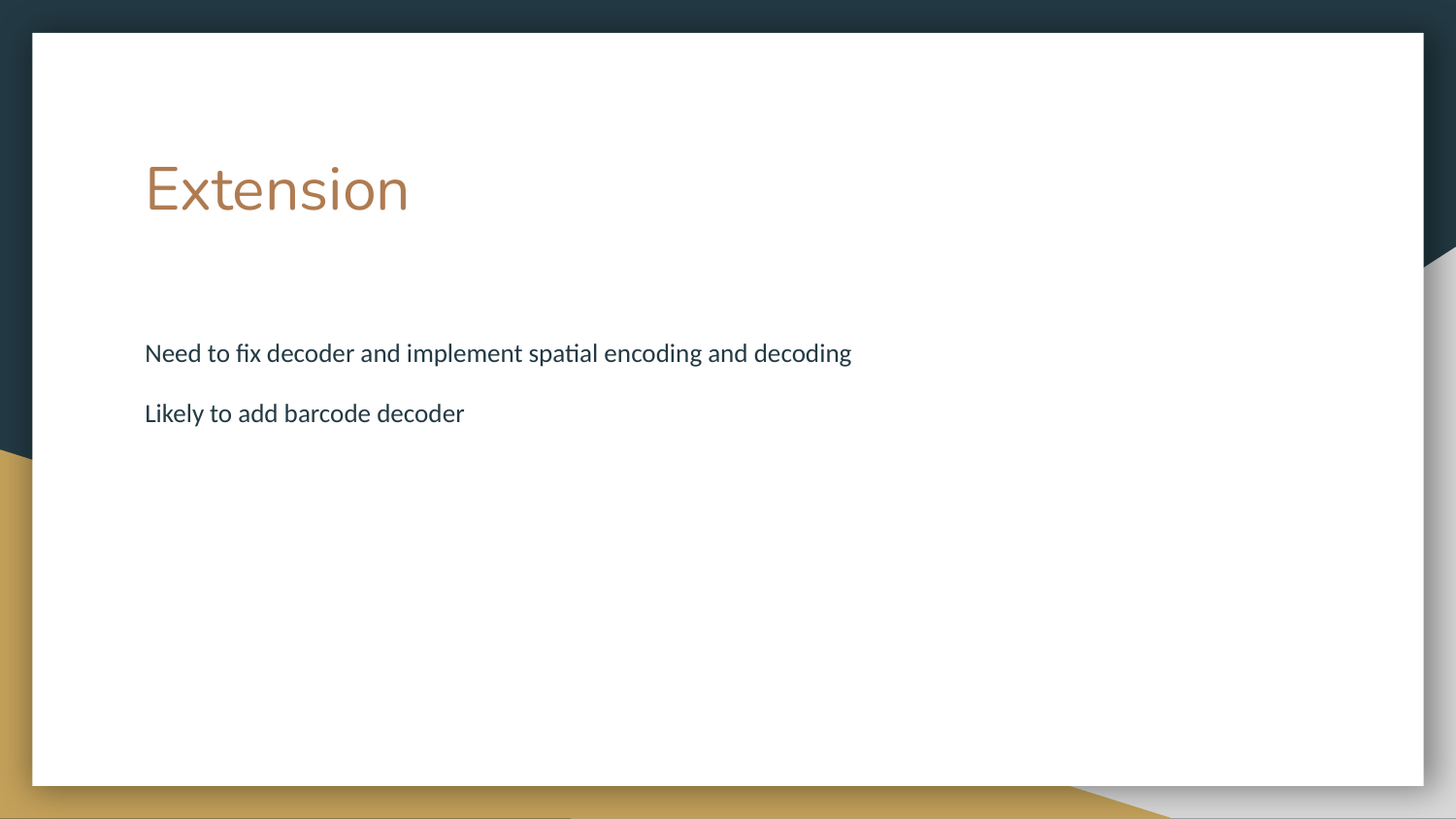

# Extension
Need to fix decoder and implement spatial encoding and decoding
Likely to add barcode decoder